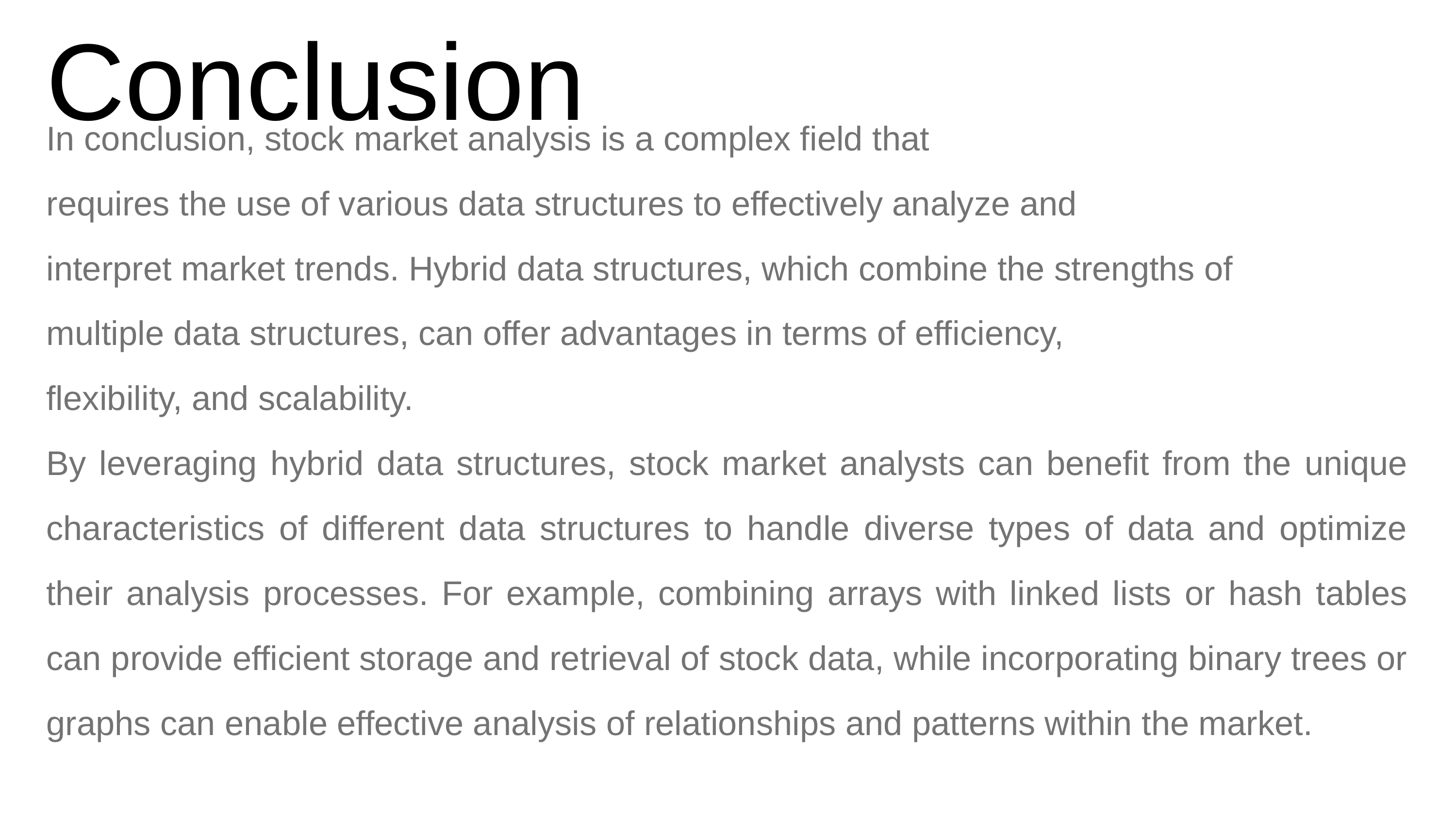

Conclusion
In conclusion, stock market analysis is a complex field that
requires the use of various data structures to effectively analyze and
interpret market trends. Hybrid data structures, which combine the strengths of
multiple data structures, can offer advantages in terms of efficiency,
flexibility, and scalability.
By leveraging hybrid data structures, stock market analysts can benefit from the unique characteristics of different data structures to handle diverse types of data and optimize their analysis processes. For example, combining arrays with linked lists or hash tables can provide efficient storage and retrieval of stock data, while incorporating binary trees or graphs can enable effective analysis of relationships and patterns within the market.